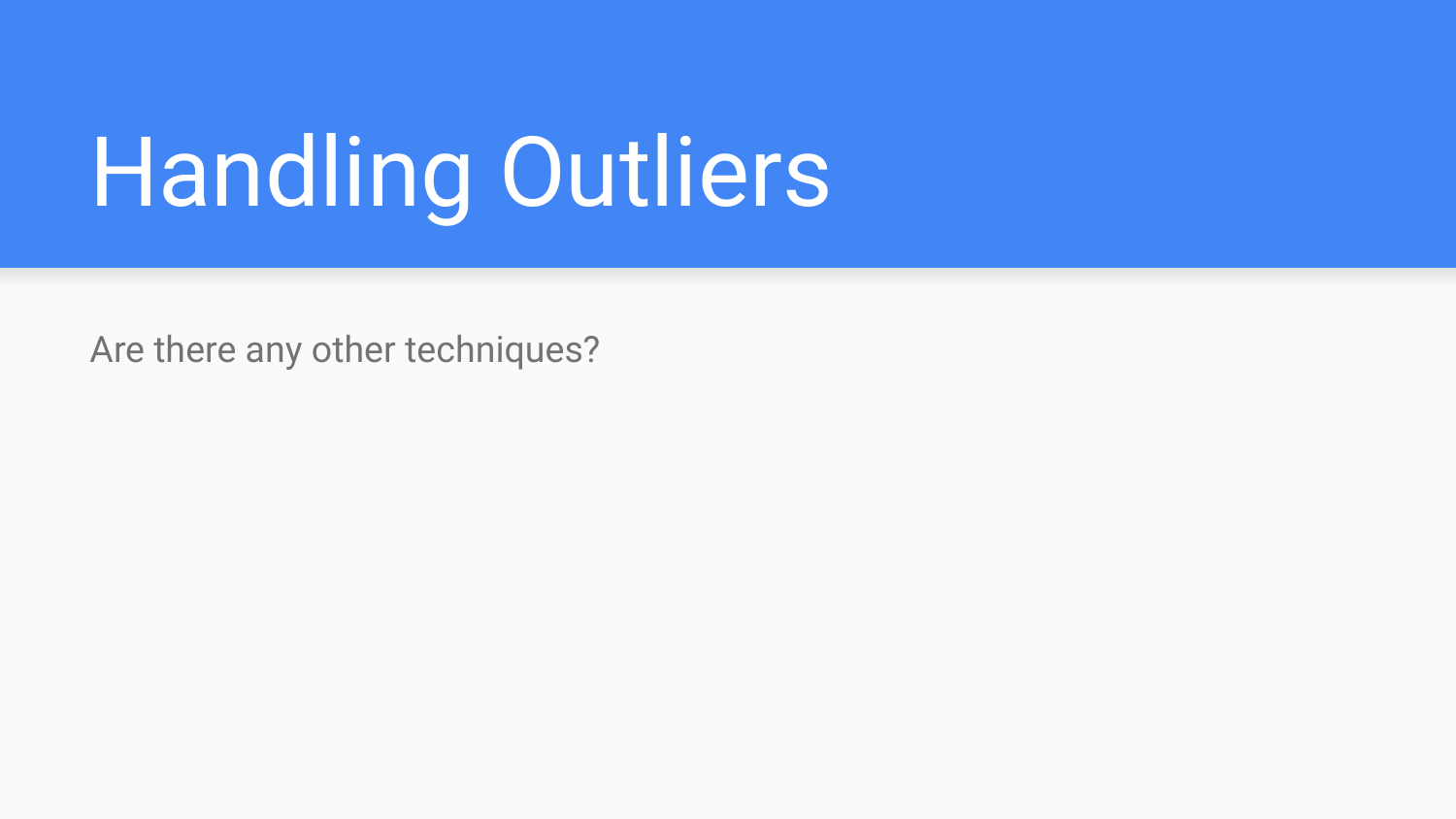

# Handling Outliers
Are there any other techniques?